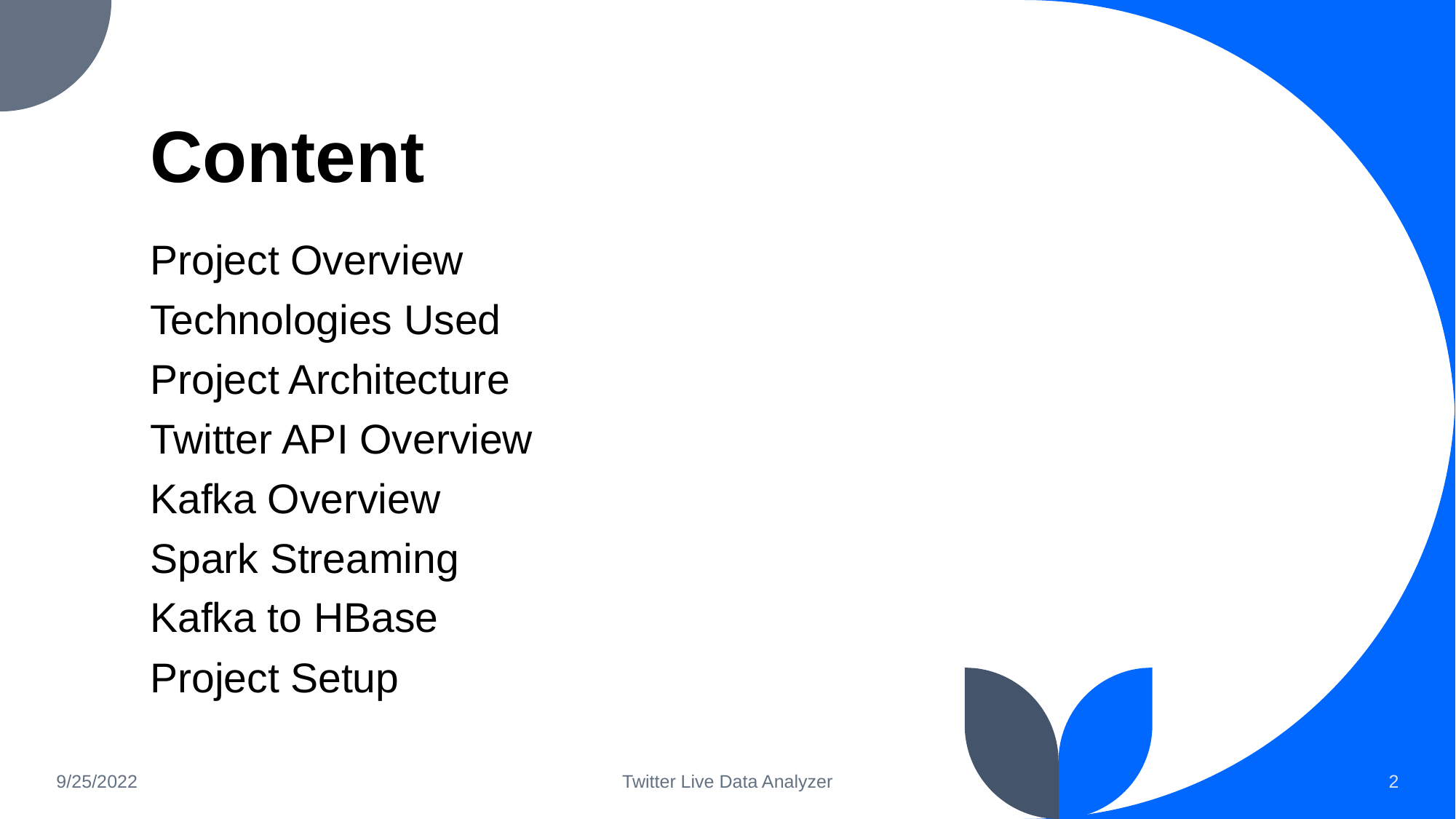

# Content
Project Overview
Technologies Used
Project Architecture
Twitter API Overview
Kafka Overview
Spark Streaming
Kafka to HBase
Project Setup

9/25/2022
Twitter Live Data Analyzer
2